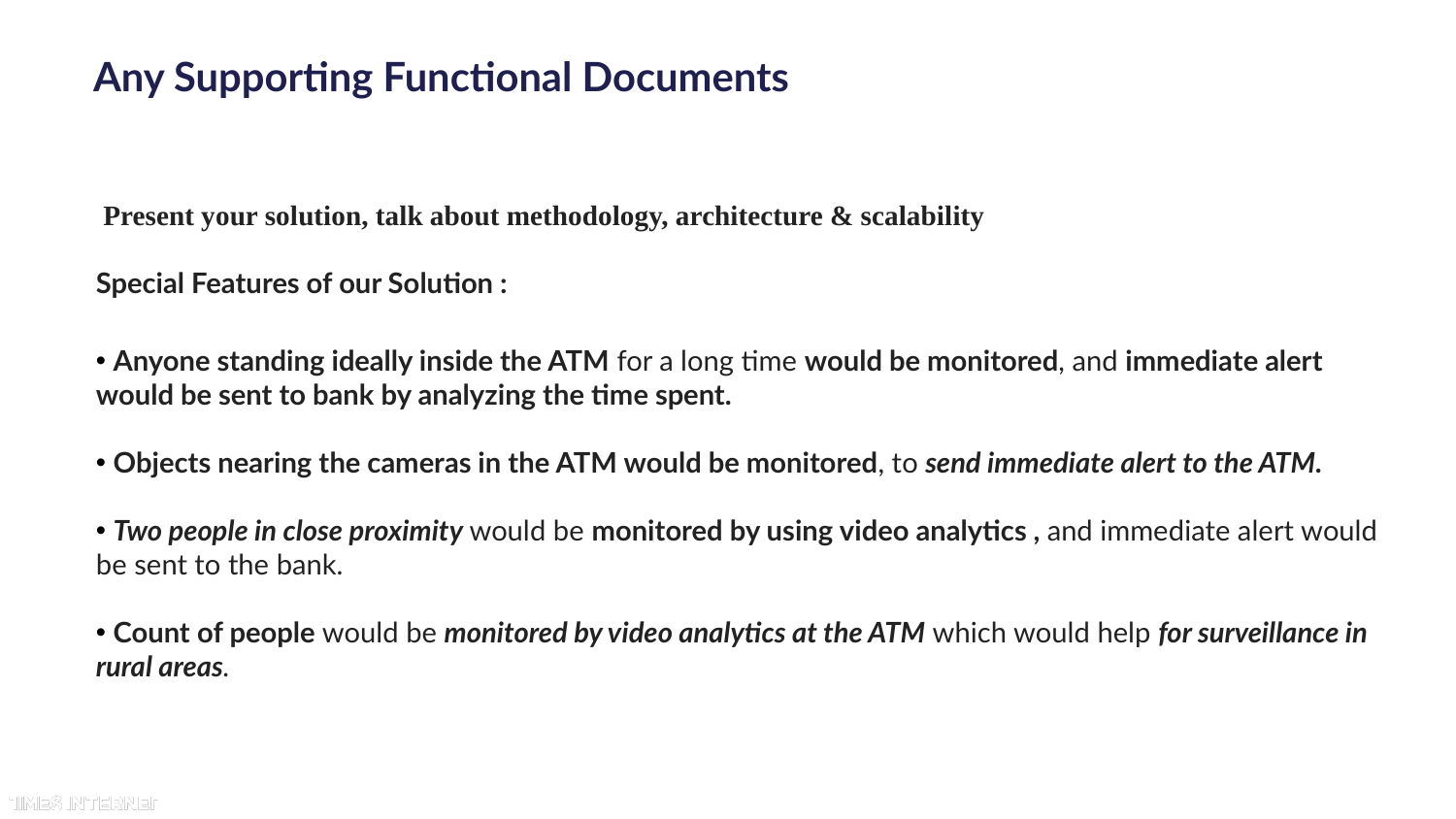

# Any Supporting Functional Documents
 Present your solution, talk about methodology, architecture & scalability

Special Features of our Solution :

 Anyone standing ideally inside the ATM for a long time would be monitored, and immediate alert would be sent to bank by analyzing the time spent.

 Objects nearing the cameras in the ATM would be monitored, to send immediate alert to the ATM.

 Two people in close proximity would be monitored by using video analytics , and immediate alert would be sent to the bank.

 Count of people would be monitored by video analytics at the ATM which would help for surveillance in rural areas.